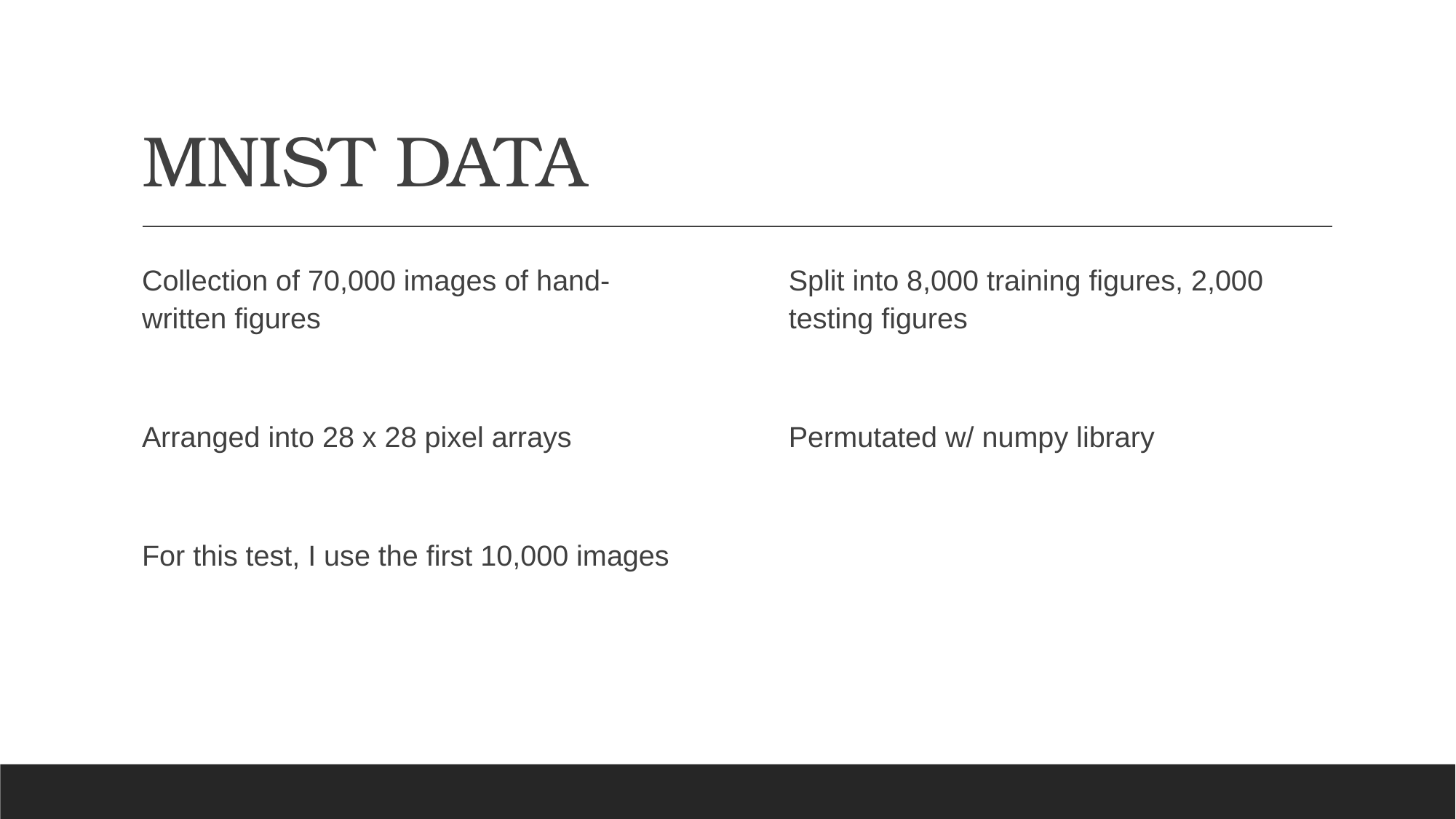

# MNIST DATA
Collection of 70,000 images of hand-written figures

Arranged into 28 x 28 pixel arrays

For this test, I use the first 10,000 images
Split into 8,000 training figures, 2,000 testing figures

Permutated w/ numpy library